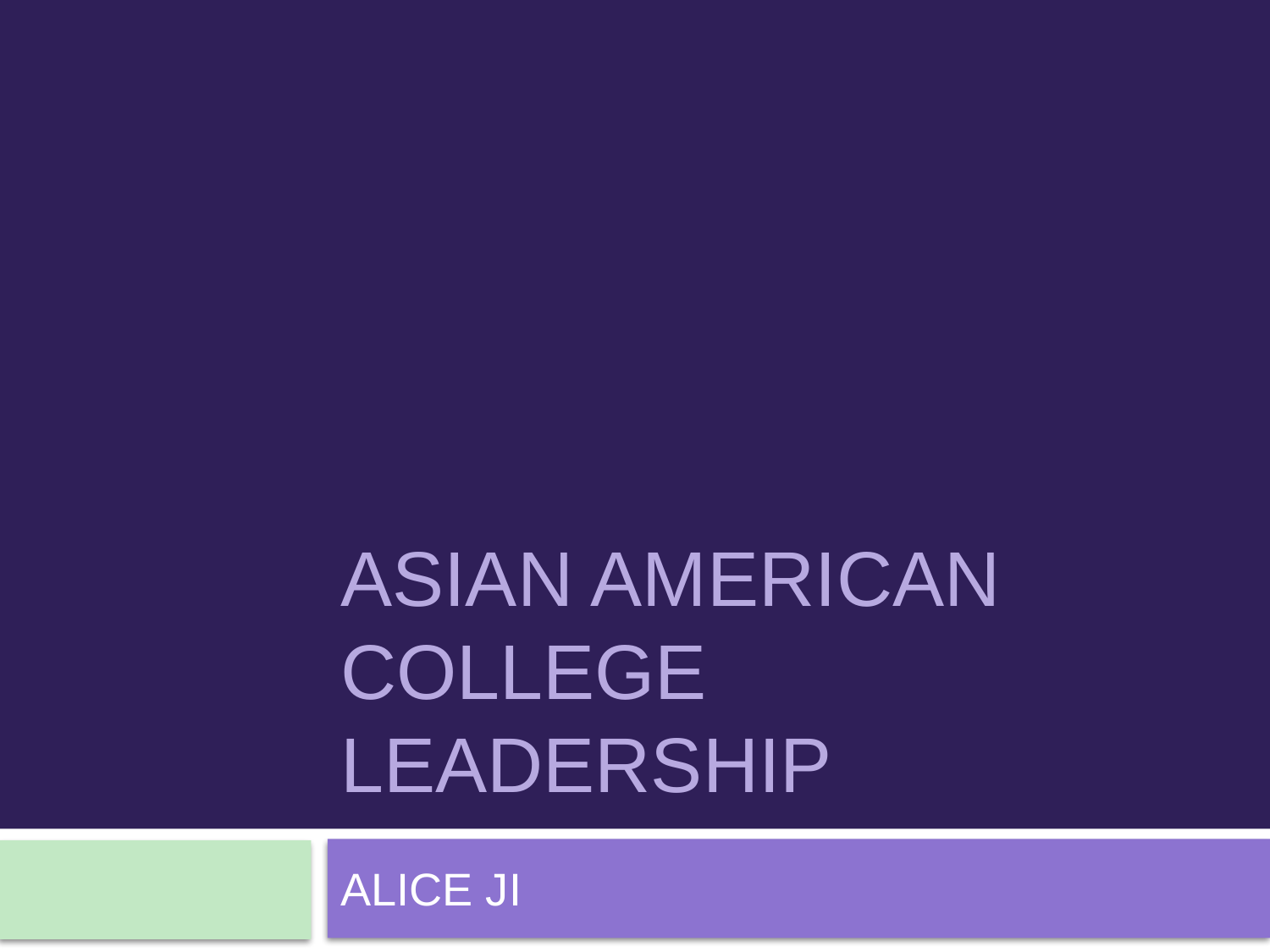

# Asian American College leadership
ALICE JI